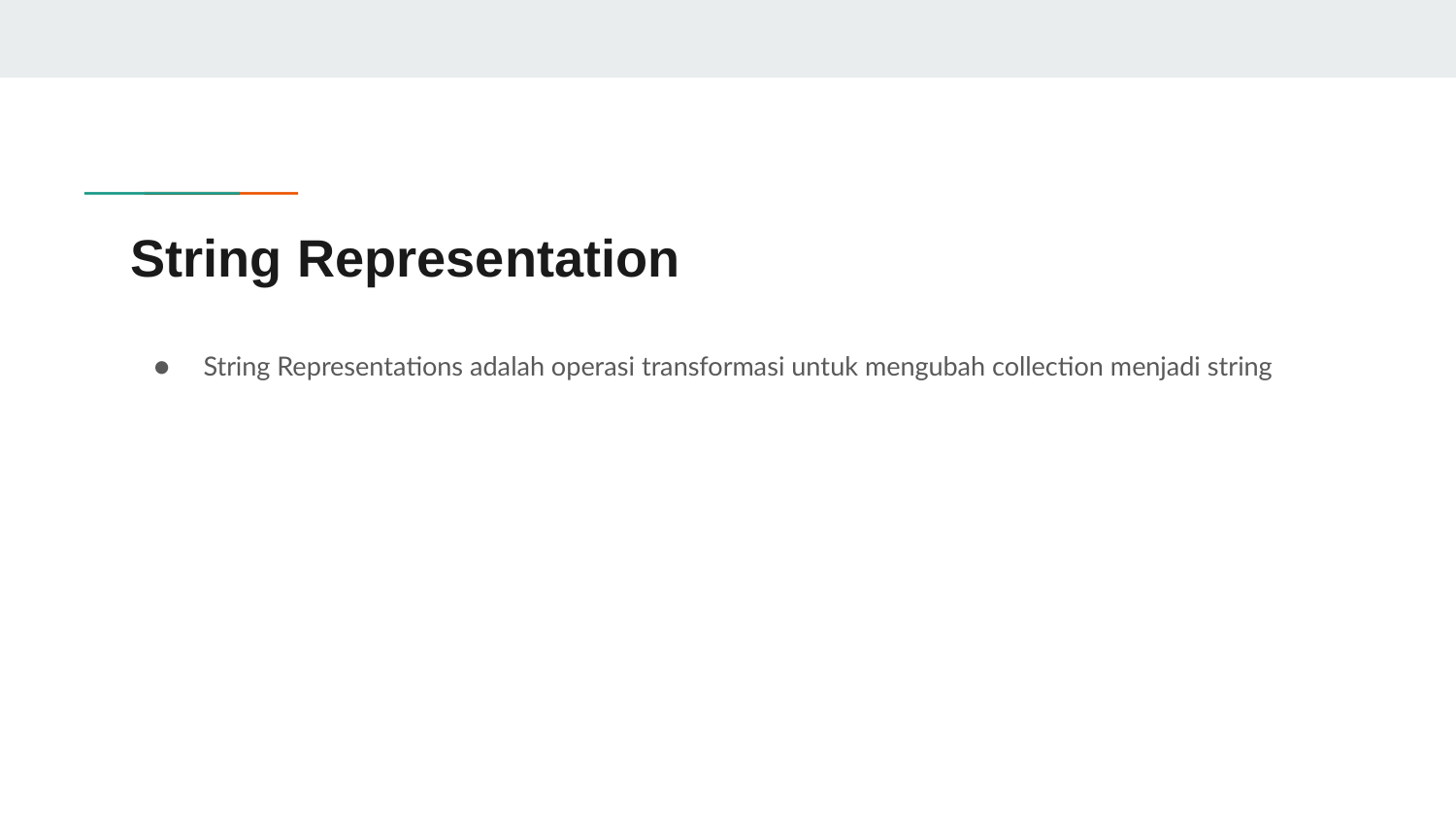

# String Representation
String Representations adalah operasi transformasi untuk mengubah collection menjadi string